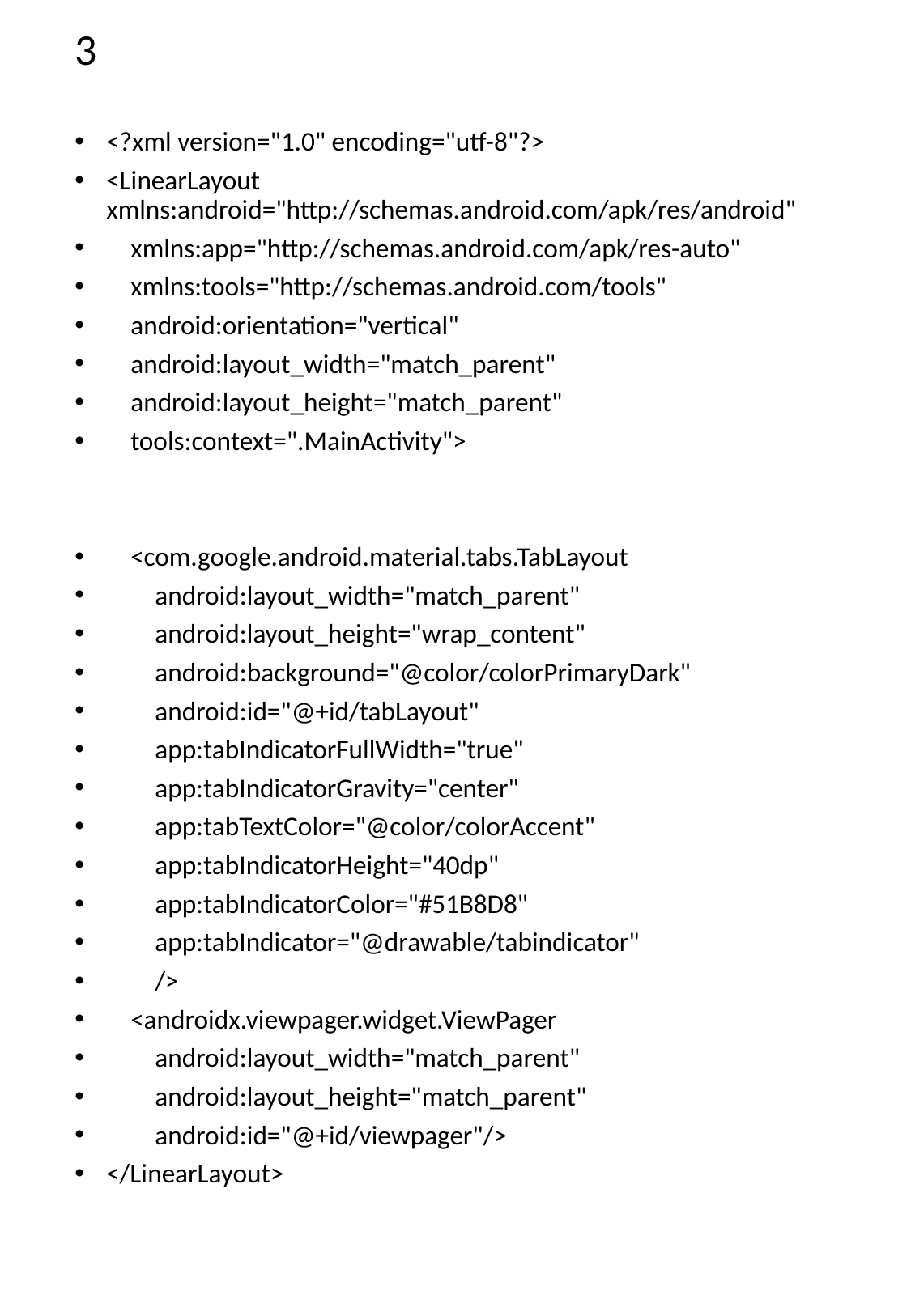

# 3
<?xml version="1.0" encoding="utf-8"?>
<LinearLayout xmlns:android="http://schemas.android.com/apk/res/android"
    xmlns:app="http://schemas.android.com/apk/res-auto"
    xmlns:tools="http://schemas.android.com/tools"
    android:orientation="vertical"
    android:layout_width="match_parent"
    android:layout_height="match_parent"
    tools:context=".MainActivity">

    <com.google.android.material.tabs.TabLayout
        android:layout_width="match_parent"
        android:layout_height="wrap_content"
        android:background="@color/colorPrimaryDark"
        android:id="@+id/tabLayout"
        app:tabIndicatorFullWidth="true"
        app:tabIndicatorGravity="center"
        app:tabTextColor="@color/colorAccent"
        app:tabIndicatorHeight="40dp"
        app:tabIndicatorColor="#51B8D8"
        app:tabIndicator="@drawable/tabindicator"
        />
    <androidx.viewpager.widget.ViewPager
        android:layout_width="match_parent"
        android:layout_height="match_parent"
        android:id="@+id/viewpager"/>
</LinearLayout>